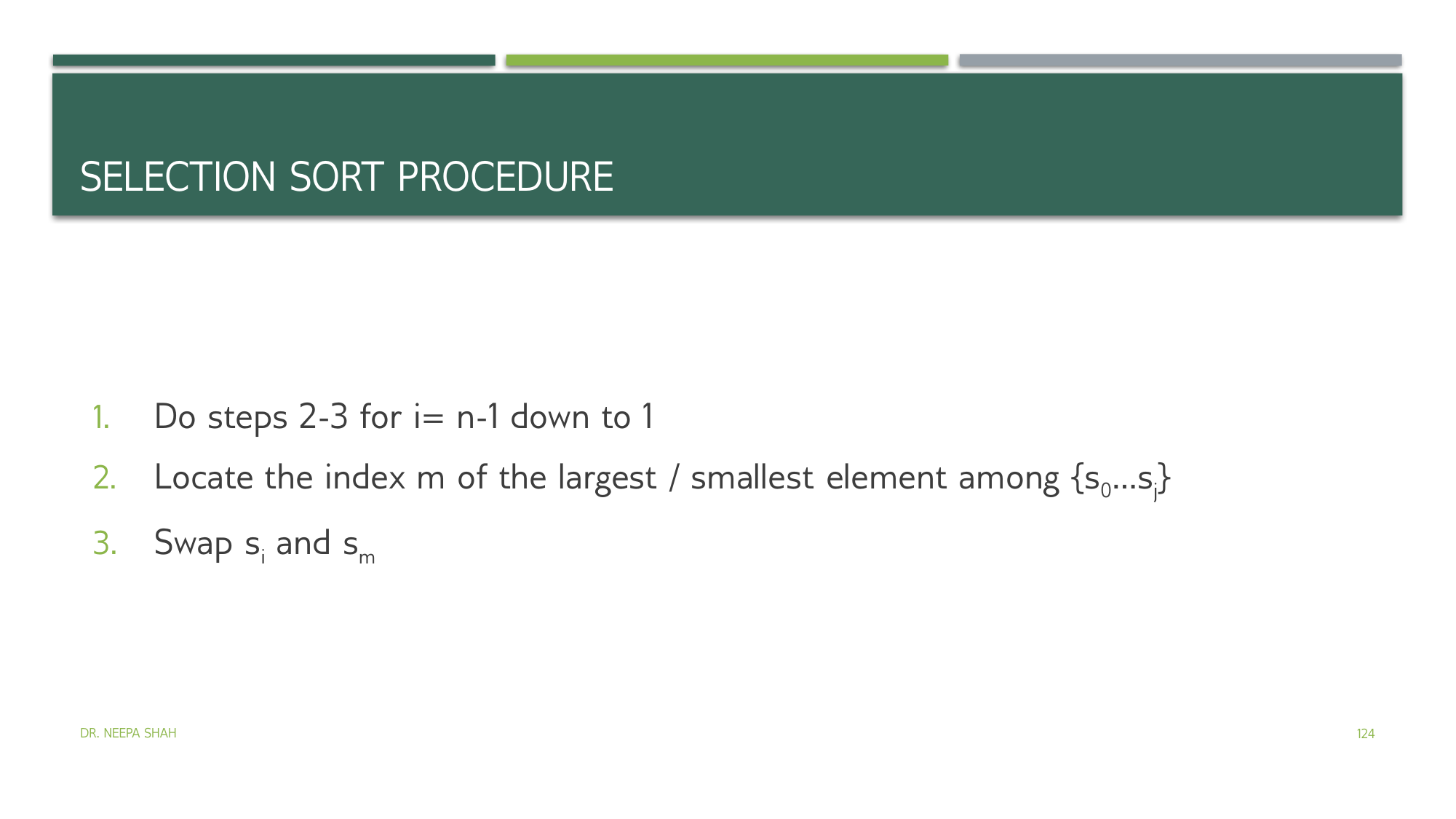

# Selection Sort Procedure
Do steps 2-3 for i= n-1 down to 1
Locate the index m of the largest / smallest element among {s0…sj}
Swap si and sm
Dr. Neepa Shah
124